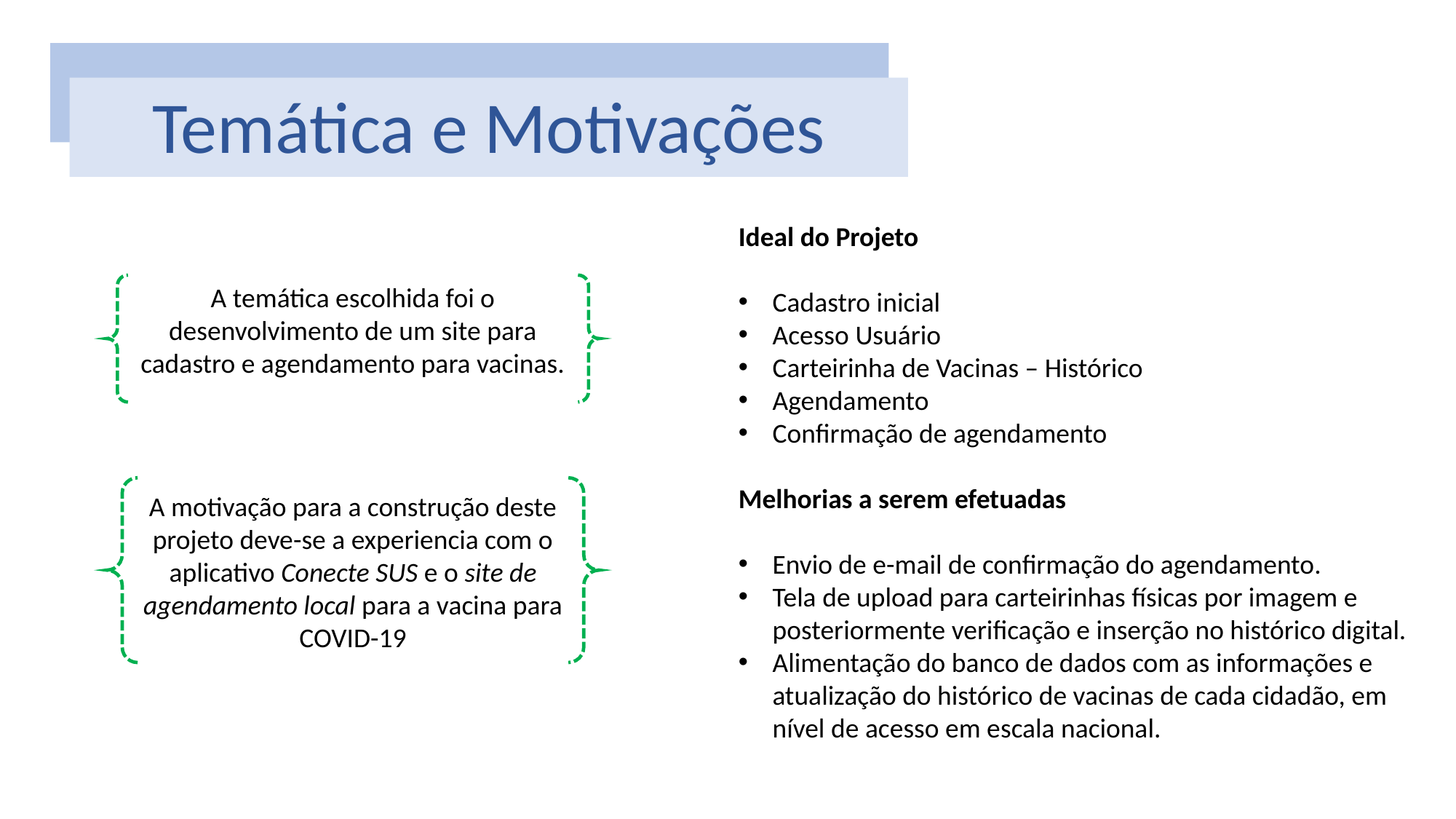

Temática e Motivações

Ideal do Projeto

Cadastro inicial
Acesso Usuário
Carteirinha de Vacinas – Histórico
Agendamento
Confirmação de agendamento

Melhorias a serem efetuadas

Envio de e-mail de confirmação do agendamento.
Tela de upload para carteirinhas físicas por imagem e posteriormente verificação e inserção no histórico digital.
Alimentação do banco de dados com as informações e atualização do histórico de vacinas de cada cidadão, em nível de acesso em escala nacional.

A temática escolhida foi o desenvolvimento de um site para cadastro e agendamento para vacinas.

A motivação para a construção deste projeto deve-se a experiencia com o aplicativo Conecte SUS e o site de agendamento local para a vacina para COVID-19